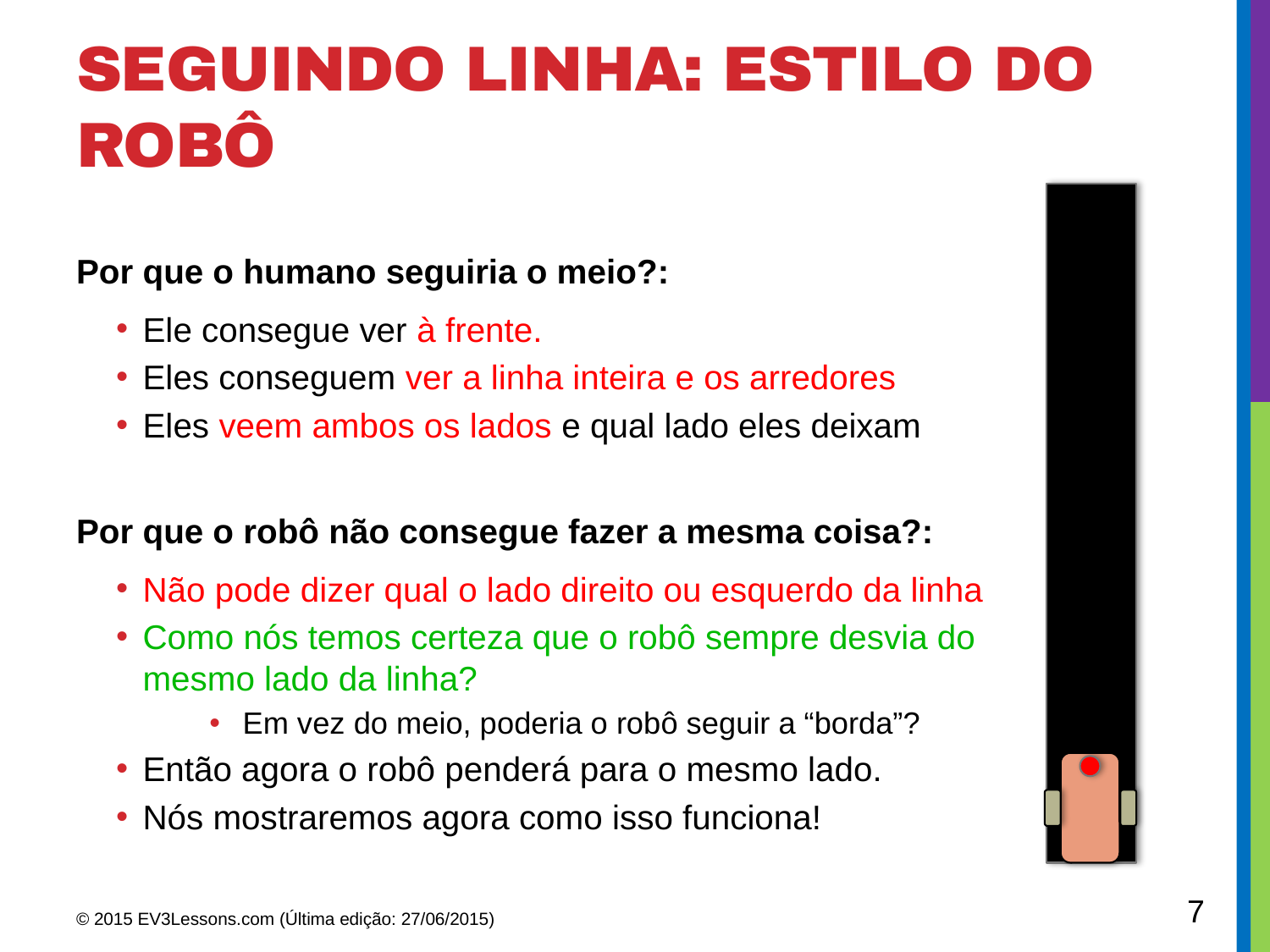

# Seguindo linha: estilo do robô

Por que o humano seguiria o meio?:
Ele consegue ver à frente.
Eles conseguem ver a linha inteira e os arredores
Eles veem ambos os lados e qual lado eles deixam

Por que o robô não consegue fazer a mesma coisa?:
Não pode dizer qual o lado direito ou esquerdo da linha
Como nós temos certeza que o robô sempre desvia do mesmo lado da linha?
Em vez do meio, poderia o robô seguir a “borda”?
Então agora o robô penderá para o mesmo lado.
Nós mostraremos agora como isso funciona!

7
© 2015 EV3Lessons.com (Última edição: 27/06/2015)